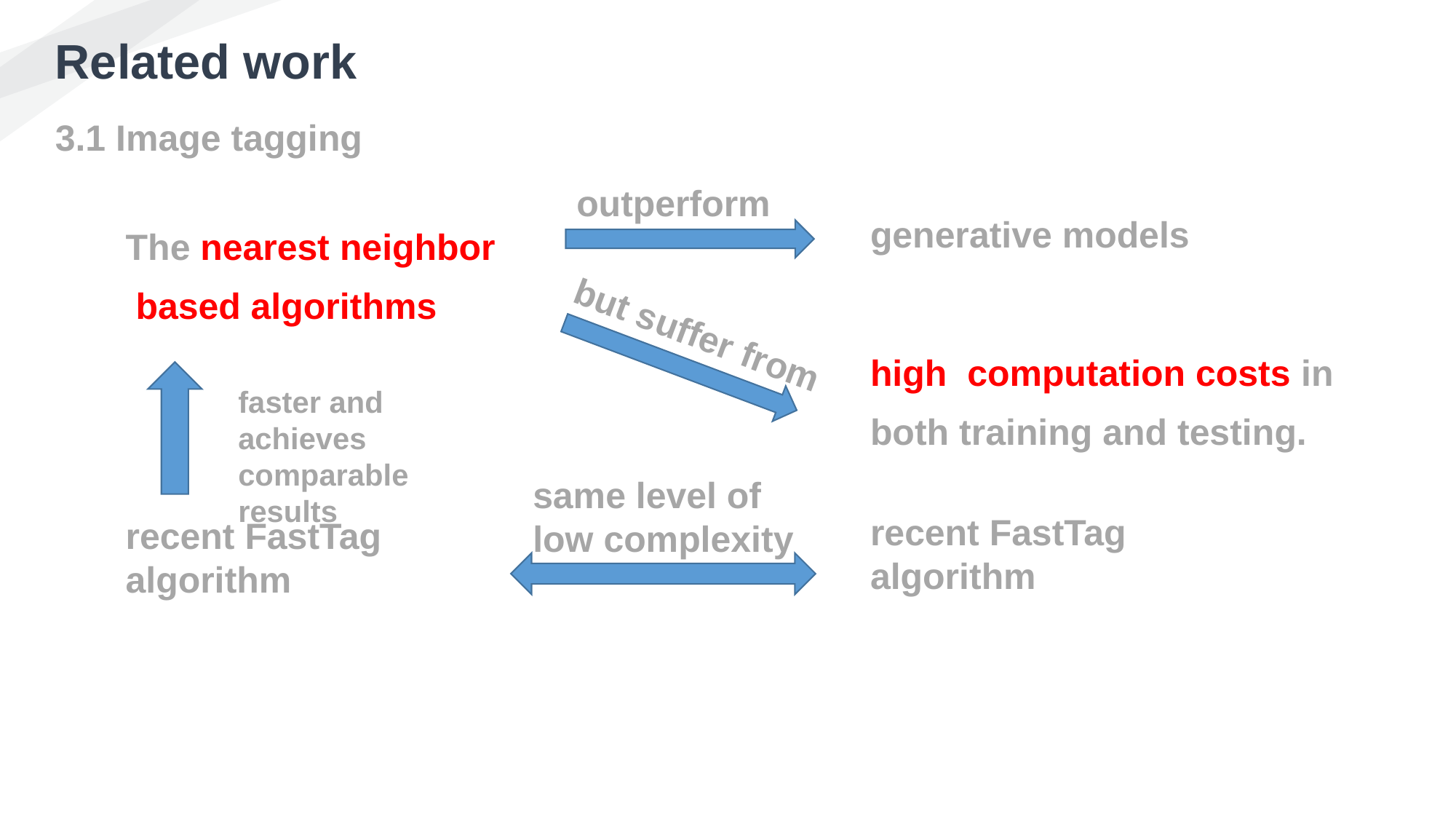

Related work
3.1 Image tagging
outperform
generative models
The nearest neighbor
 based algorithms

but suffer from
high  computation costs in
both training and testing.

faster and achieves comparable results

same level of low complexity
recent FastTag algorithm
recent FastTag algorithm